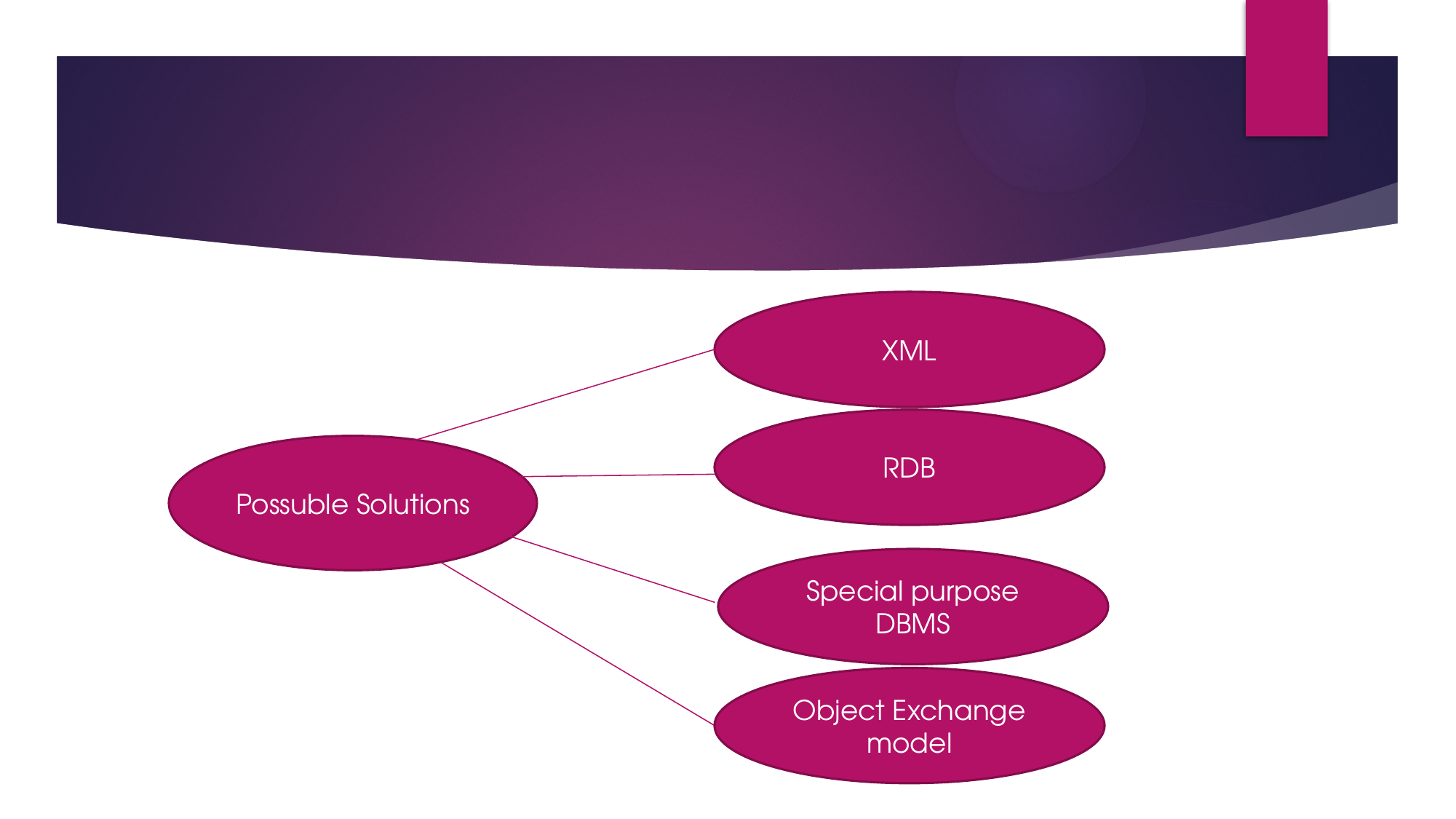

#

XML
RDB
Possuble Solutions
Special purpose
DBMS
Object Exchange model